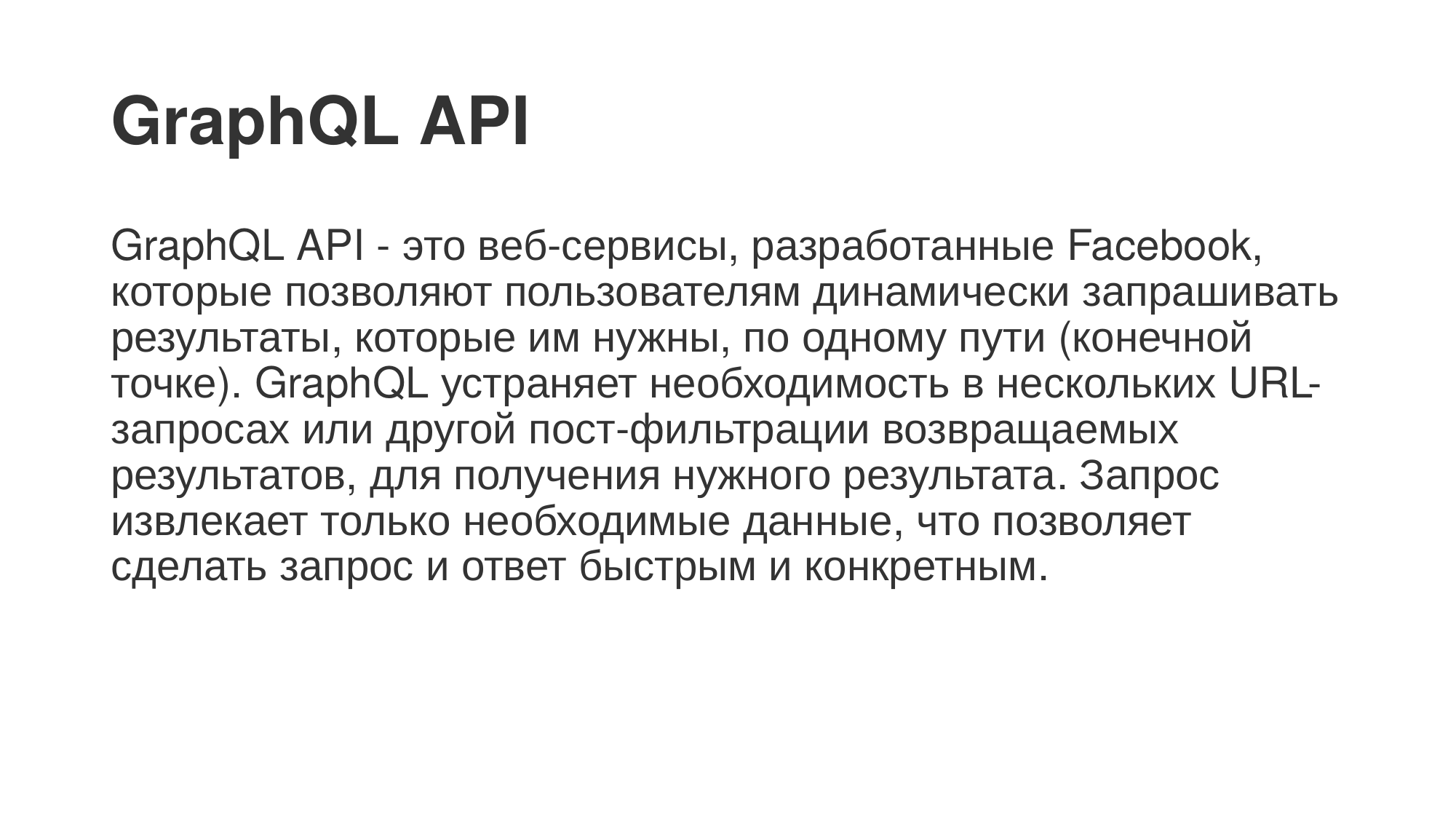

# GraphQL API
GraphQL API - это веб-сервисы, разработанные Facebook, которые позволяют пользователям динамически запрашивать результаты, которые им нужны, по одному пути (конечной точке). GraphQL устраняет необходимость в нескольких URL-запросах или другой пост-фильтрации возвращаемых результатов, для получения нужного результата. Запрос извлекает только необходимые данные, что позволяет сделать запрос и ответ быстрым и конкретным.